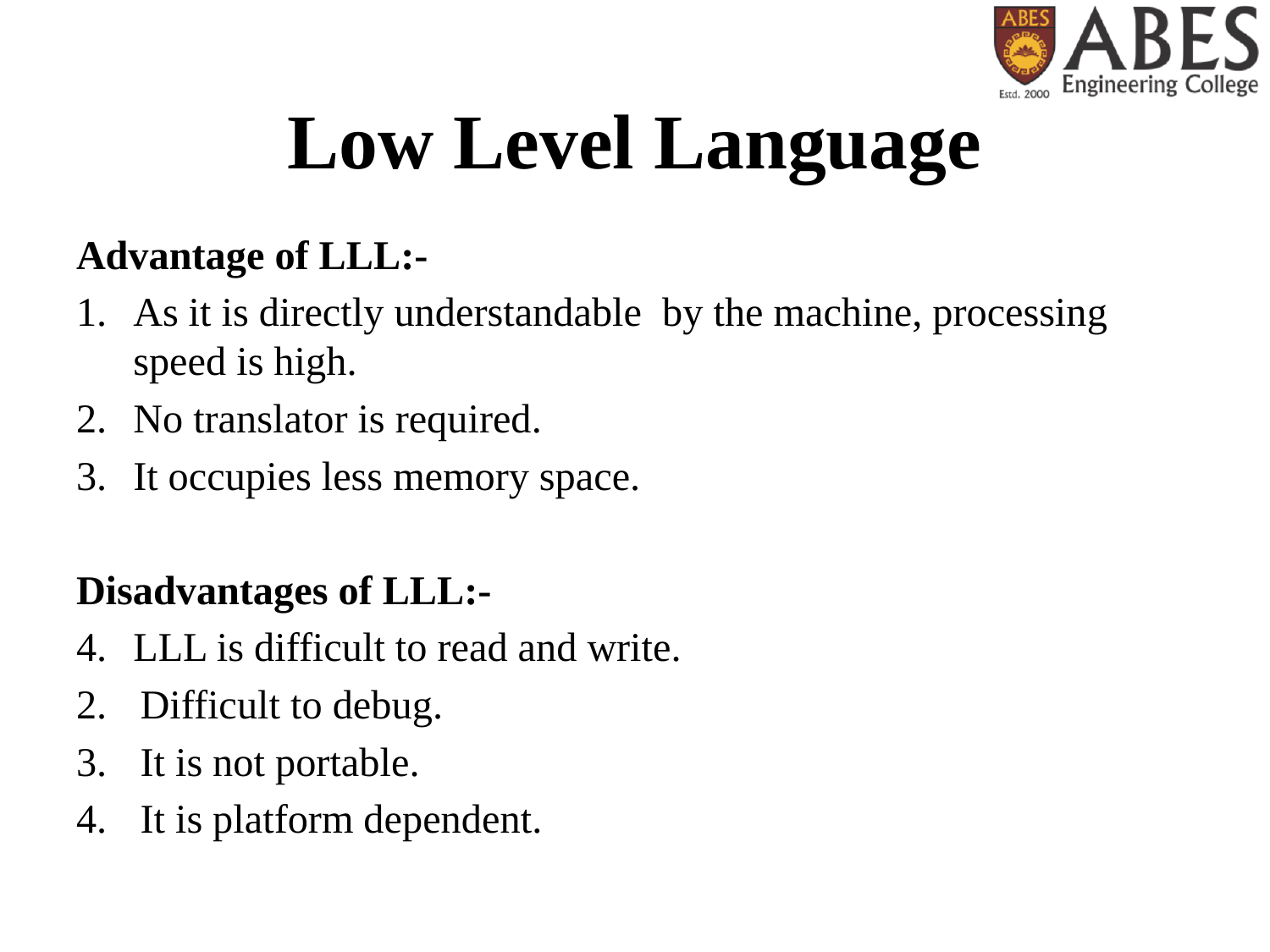

# Low Level Language
Advantage of LLL:-
As it is directly understandable  by the machine, processing speed is high.
No translator is required.
It occupies less memory space.

Disadvantages of LLL:-
LLL is difficult to read and write.
Difficult to debug.
It is not portable.
It is platform dependent.